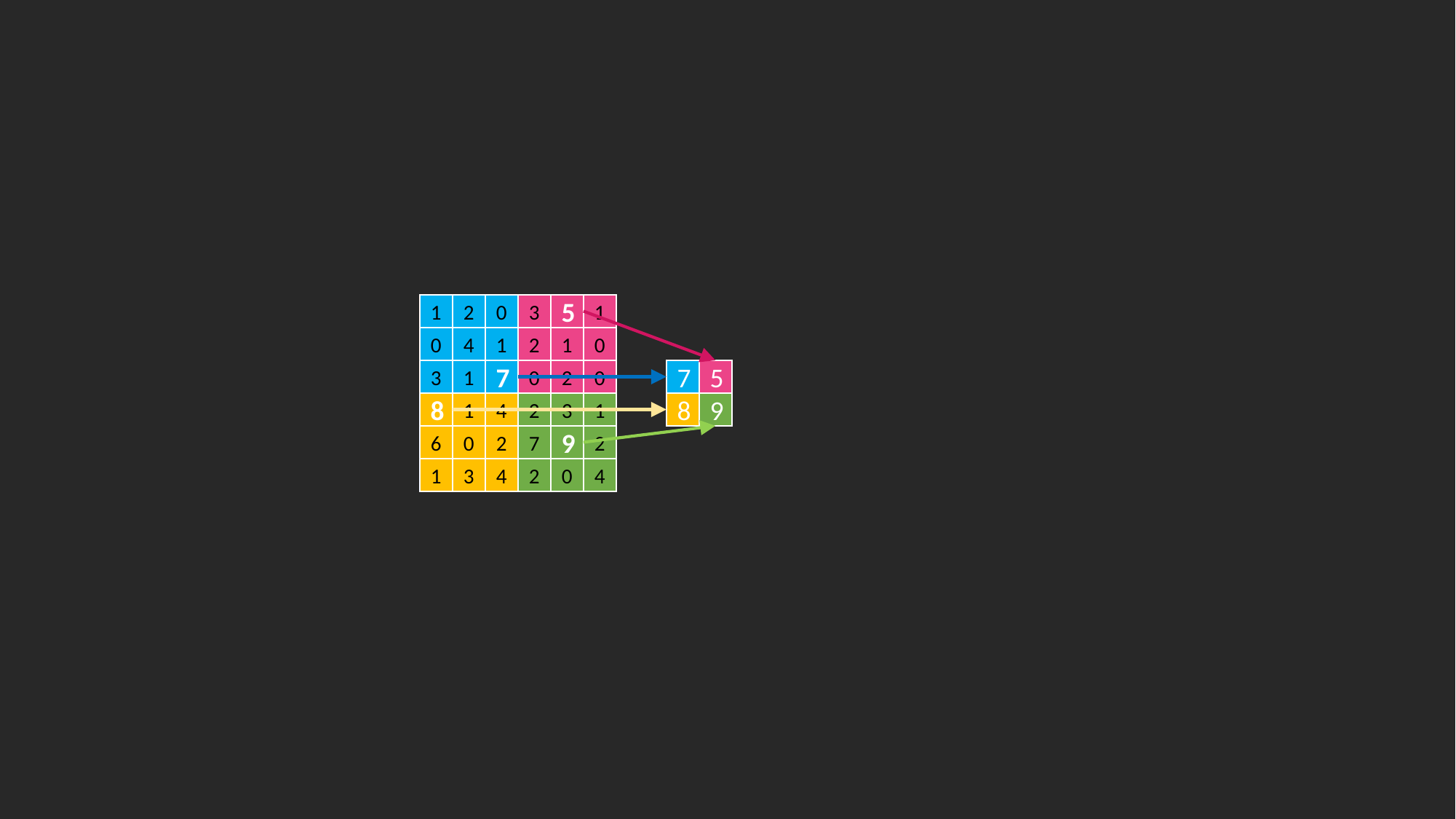

1
2
0
0
4
1
3
1
7
3
5
1
2
1
0
0
2
0
7
5

8
1
4
6
0
2
1
3
4
2
3
1
7
9
2
2
0
4
8
9